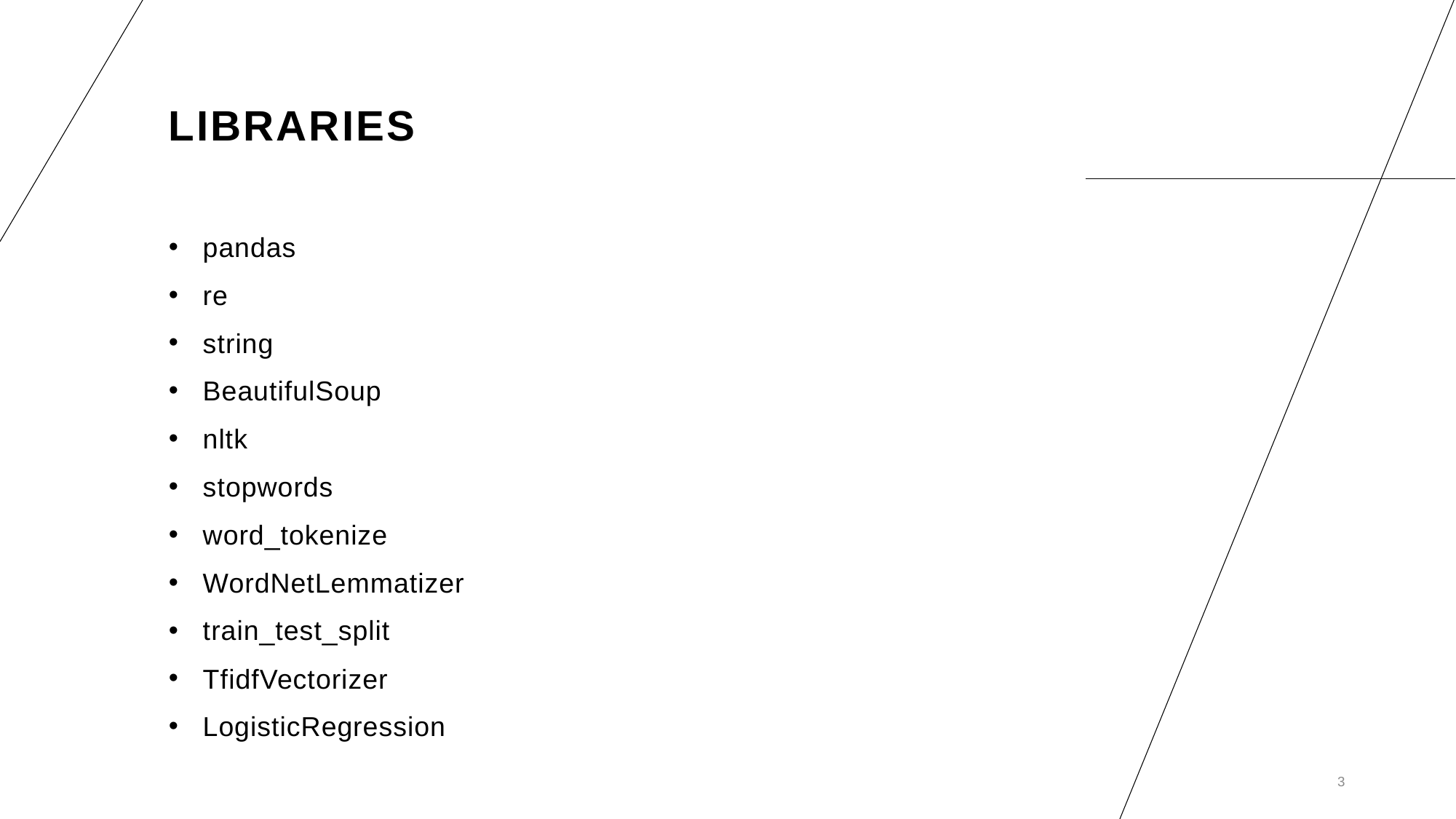

# libraries
pandas
re
string
BeautifulSoup
nltk
stopwords
word_tokenize
WordNetLemmatizer
train_test_split
TfidfVectorizer
LogisticRegression

3